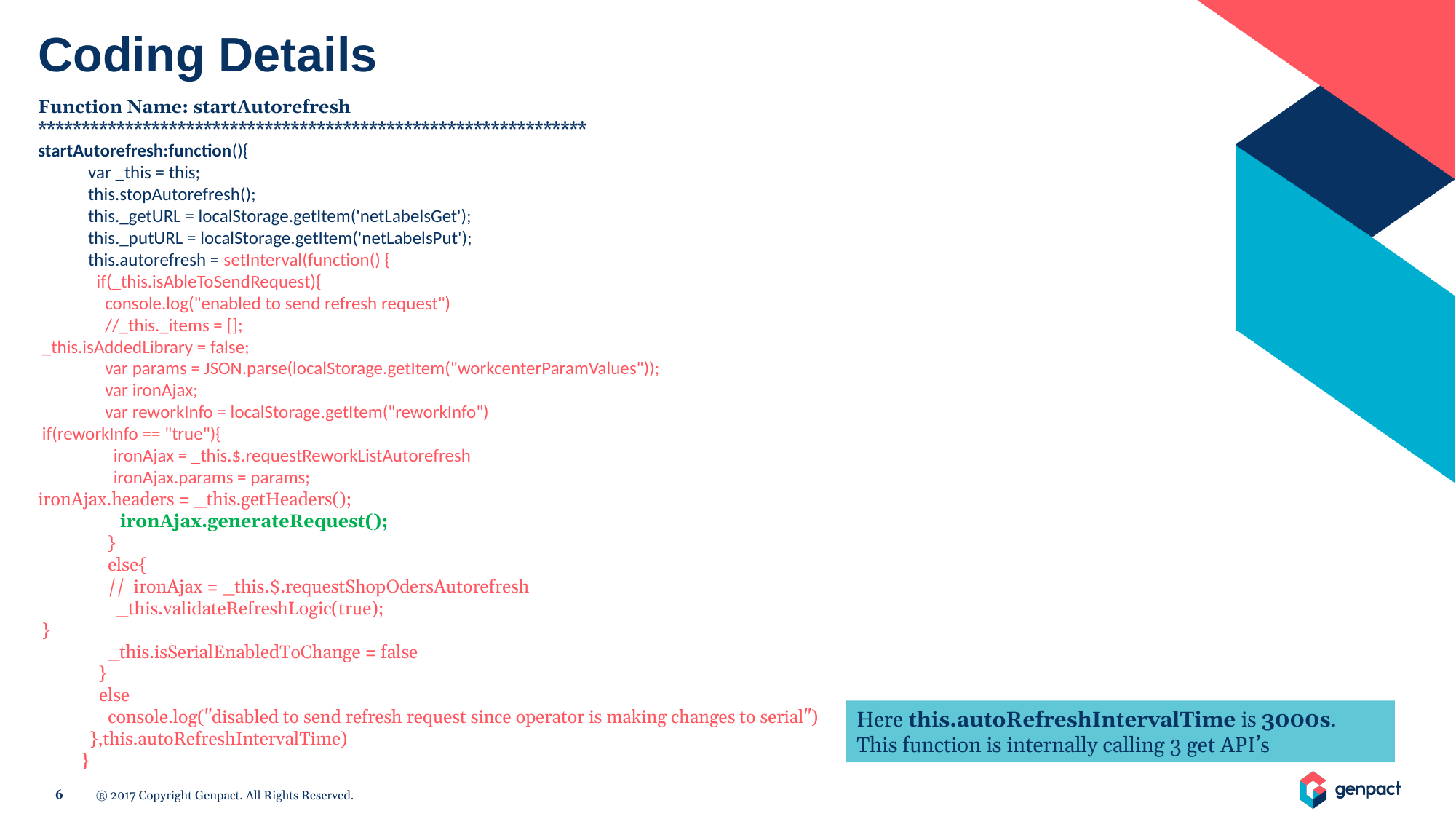

Coding Details
Function Name: startAutorefresh
***************************************************************
startAutorefresh:function(){
            var _this = this;
            this.stopAutorefresh();
            this._getURL = localStorage.getItem('netLabelsGet');
            this._putURL = localStorage.getItem('netLabelsPut');
            this.autorefresh = setInterval(function() {
              if(_this.isAbleToSendRequest){
                console.log("enabled to send refresh request")
                //_this._items = [];
 _this.isAddedLibrary = false;
                var params = JSON.parse(localStorage.getItem("workcenterParamValues"));
                var ironAjax;
                var reworkInfo = localStorage.getItem("reworkInfo")
 if(reworkInfo == "true"){
                  ironAjax = _this.$.requestReworkListAutorefresh
                  ironAjax.params = params;
ironAjax.headers = _this.getHeaders();
                  ironAjax.generateRequest();
                }
                else{
                //  ironAjax = _this.$.requestShopOdersAutorefresh
                  _this.validateRefreshLogic(true);
 }
                _this.isSerialEnabledToChange = false
              }
              else
                console.log("disabled to send refresh request since operator is making changes to serial")
            },this.autoRefreshIntervalTime)
          }

Here this.autoRefreshIntervalTime is 3000s.
This function is internally calling 3 get API’s